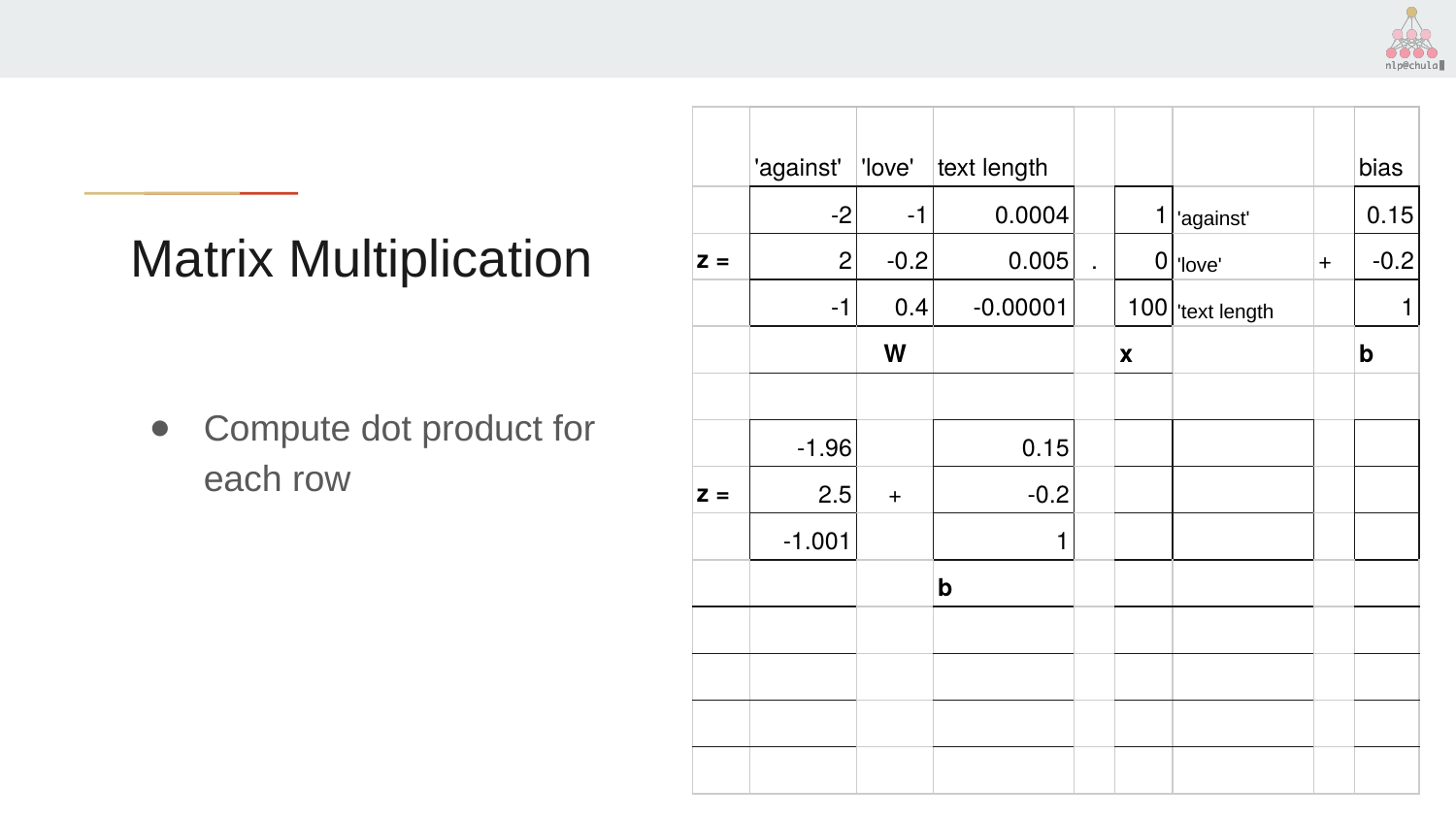

|  | 'against' | 'love' | text length |  |  |  |  | bias |
| --- | --- | --- | --- | --- | --- | --- | --- | --- |
|  | -2 | -1 | 0.0004 |  | 1 | 'against' |  | 0.15 |
| z = | 2 | -0.2 | 0.005 | . | 0 | 'love' | + | -0.2 |
|  | -1 | 0.4 | -0.00001 |  | 100 | 'text length |  | 1 |
|  |  | W |  |  | x |  |  | b |
|  |  |  |  |  |  |  |  |  |
|  | -1.96 |  | 0.15 |  |  |  |  |  |
| z = | 2.5 | + | -0.2 |  |  |  |  |  |
|  | -1.001 |  | 1 |  |  |  |  |  |
|  |  |  | b |  |  |  |  |  |
|  |  |  |  |  |  |  |  |  |
|  |  |  |  |  |  |  |  |  |
|  |  |  |  |  |  |  |  |  |
|  |  |  |  |  |  |  |  |  |
# Matrix Multiplication
Compute dot product for each row